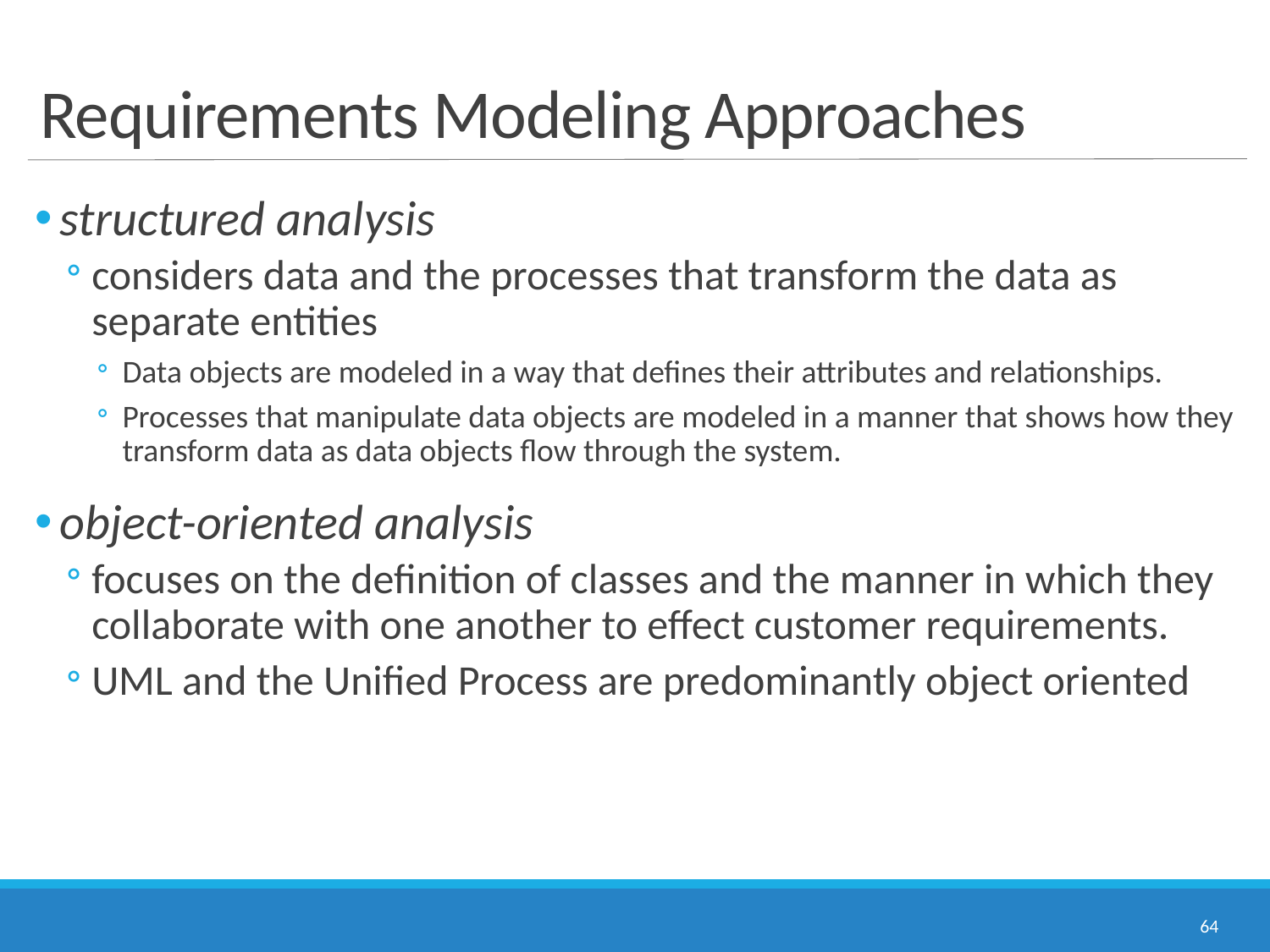

# Requirements Modeling Approaches
structured analysis
considers data and the processes that transform the data as separate entities
Data objects are modeled in a way that defines their attributes and relationships.
Processes that manipulate data objects are modeled in a manner that shows how they transform data as data objects flow through the system.
object-oriented analysis
focuses on the definition of classes and the manner in which they collaborate with one another to effect customer requirements.
UML and the Unified Process are predominantly object oriented